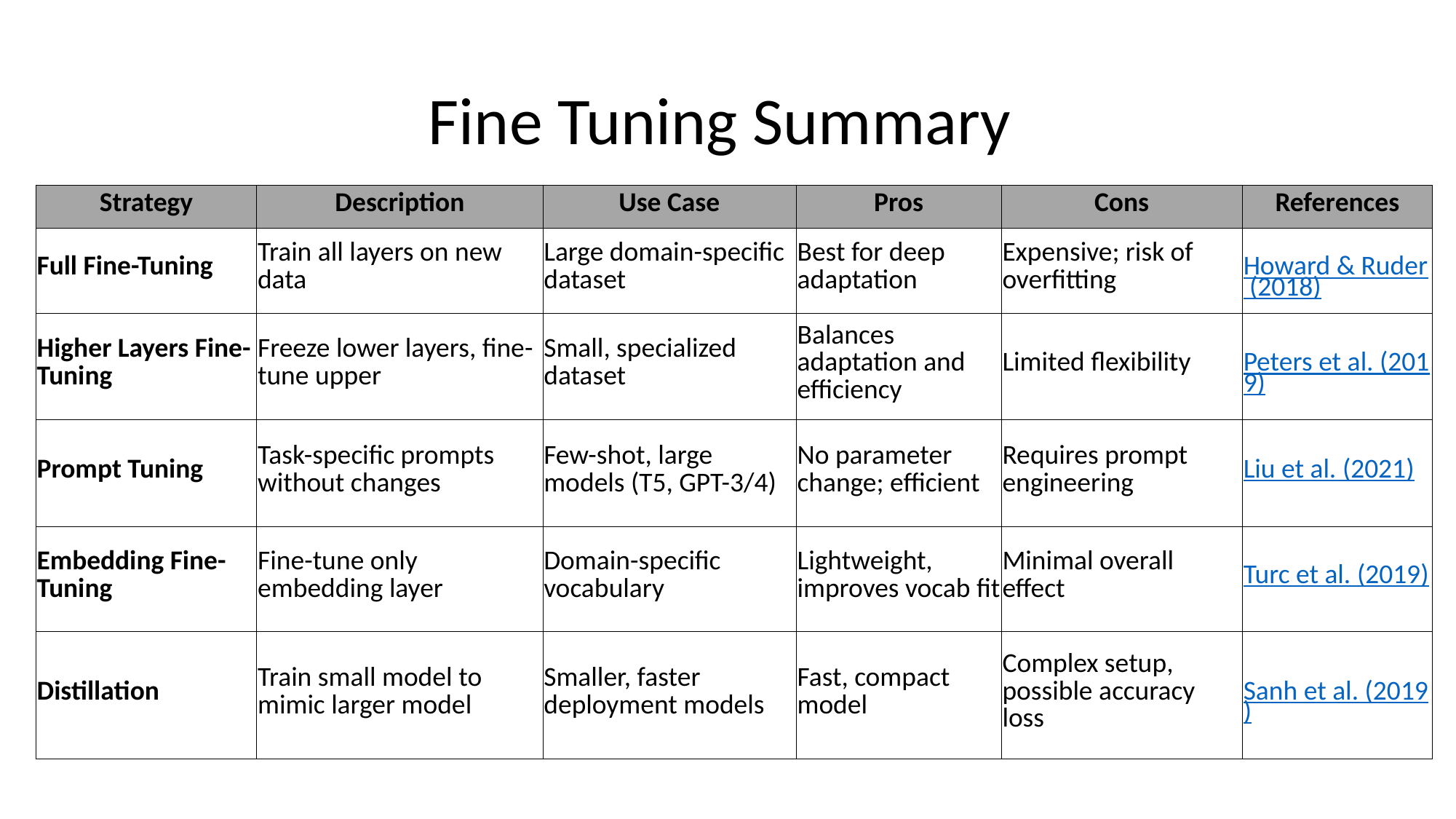

# Fine Tuning Summary
| Strategy | Description | Use Case | Pros | Cons | References |
| --- | --- | --- | --- | --- | --- |
| Full Fine-Tuning | Train all layers on new data | Large domain-specific dataset | Best for deep adaptation | Expensive; risk of overfitting | Howard & Ruder (2018) |
| Higher Layers Fine-Tuning | Freeze lower layers, fine-tune upper | Small, specialized dataset | Balances adaptation and efficiency | Limited flexibility | Peters et al. (2019) |
| Prompt Tuning | Task-specific prompts without changes | Few-shot, large models (T5, GPT-3/4) | No parameter change; efficient | Requires prompt engineering | Liu et al. (2021) |
| Embedding Fine-Tuning | Fine-tune only embedding layer | Domain-specific vocabulary | Lightweight, improves vocab fit | Minimal overall effect | Turc et al. (2019) |
| Distillation | Train small model to mimic larger model | Smaller, faster deployment models | Fast, compact model | Complex setup, possible accuracy loss | Sanh et al. (2019) |
17